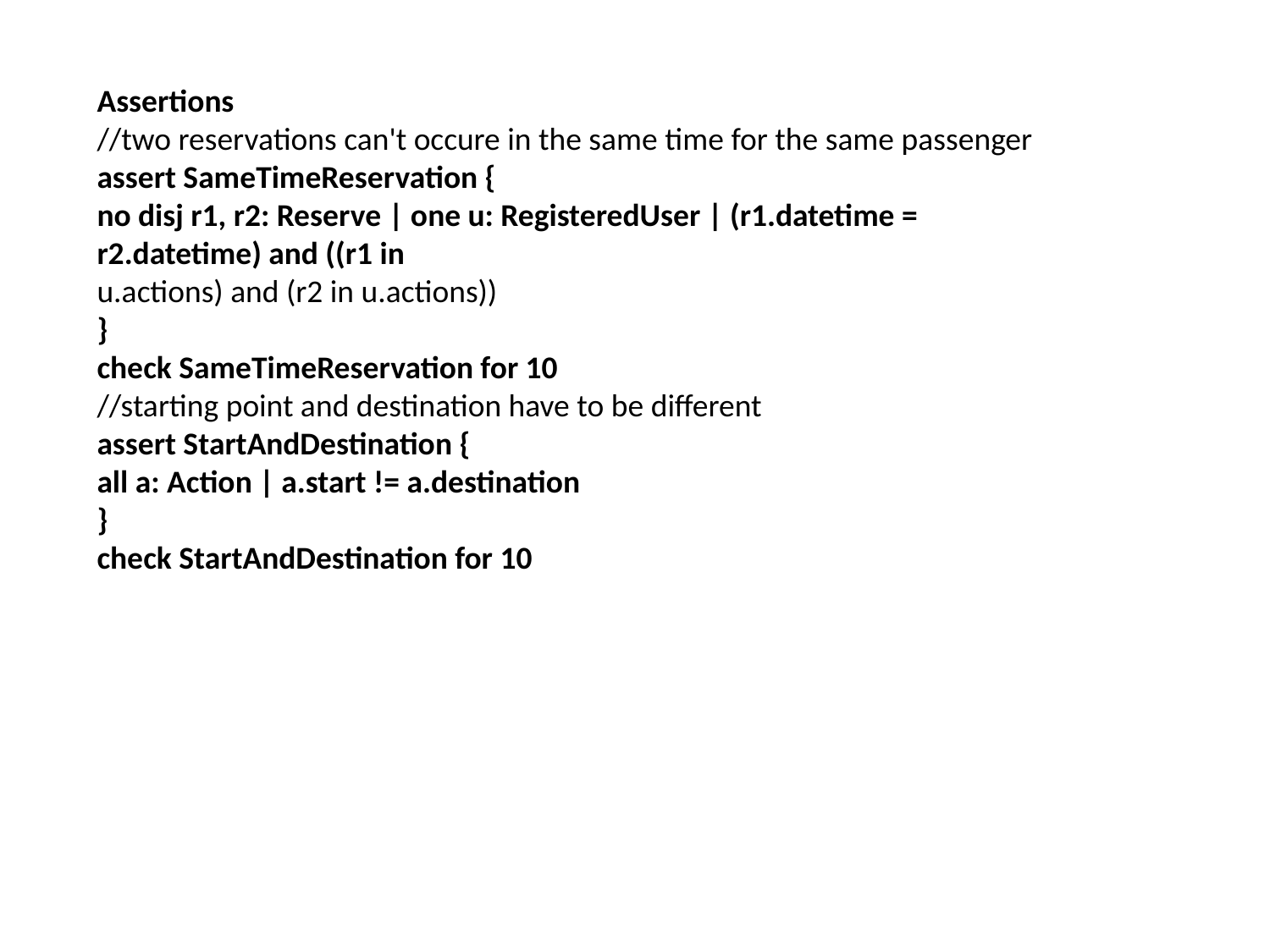

Assertions
//two reservations can't occure in the same time for the same passenger
assert SameTimeReservation {
no disj r1, r2: Reserve | one u: RegisteredUser | (r1.datetime = r2.datetime) and ((r1 in
u.actions) and (r2 in u.actions))
}
check SameTimeReservation for 10
//starting point and destination have to be different
assert StartAndDestination {
all a: Action | a.start != a.destination
}
check StartAndDestination for 10